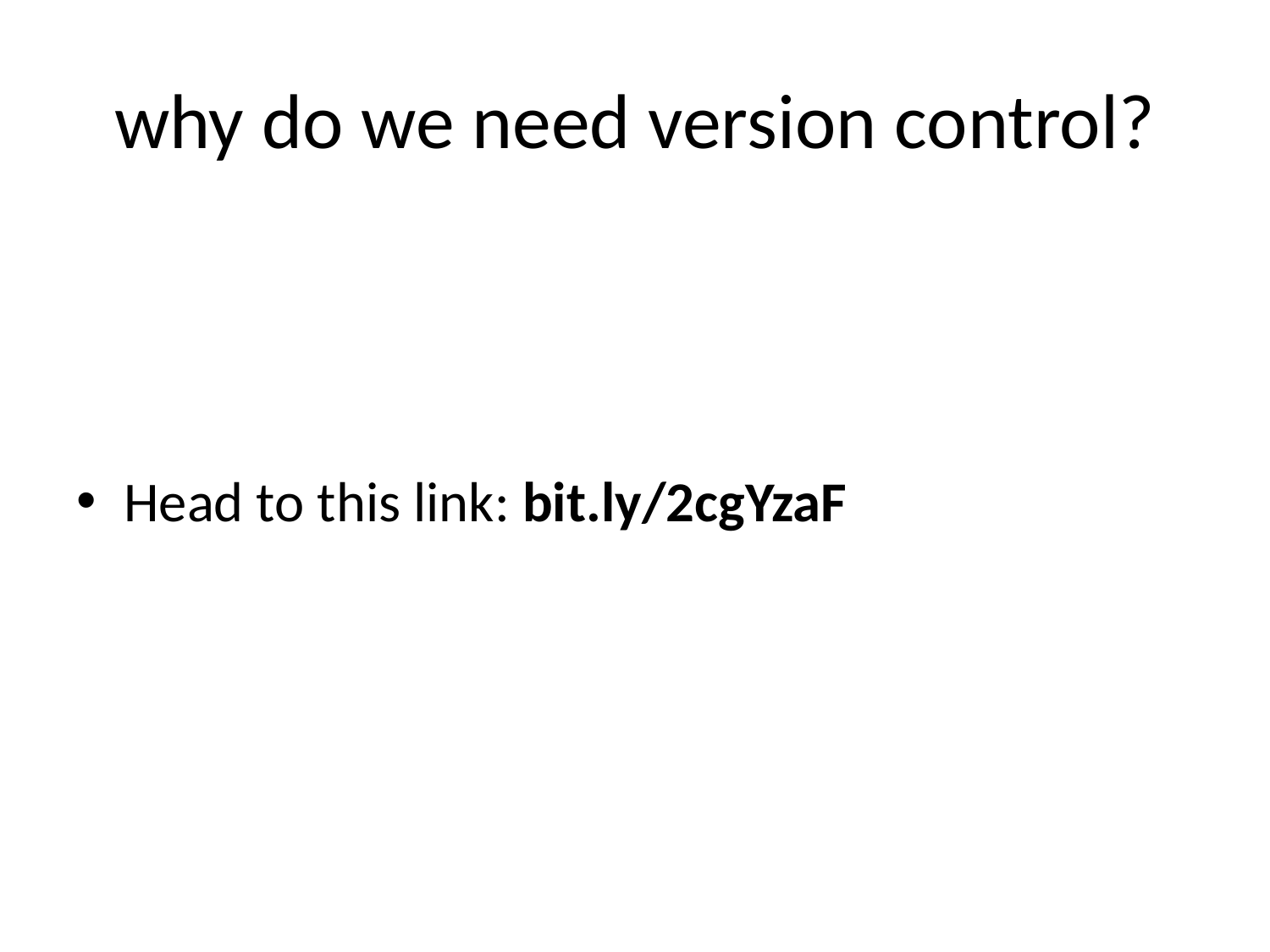

# why do we need version control?

Head to this link: bit.ly/2cgYzaF